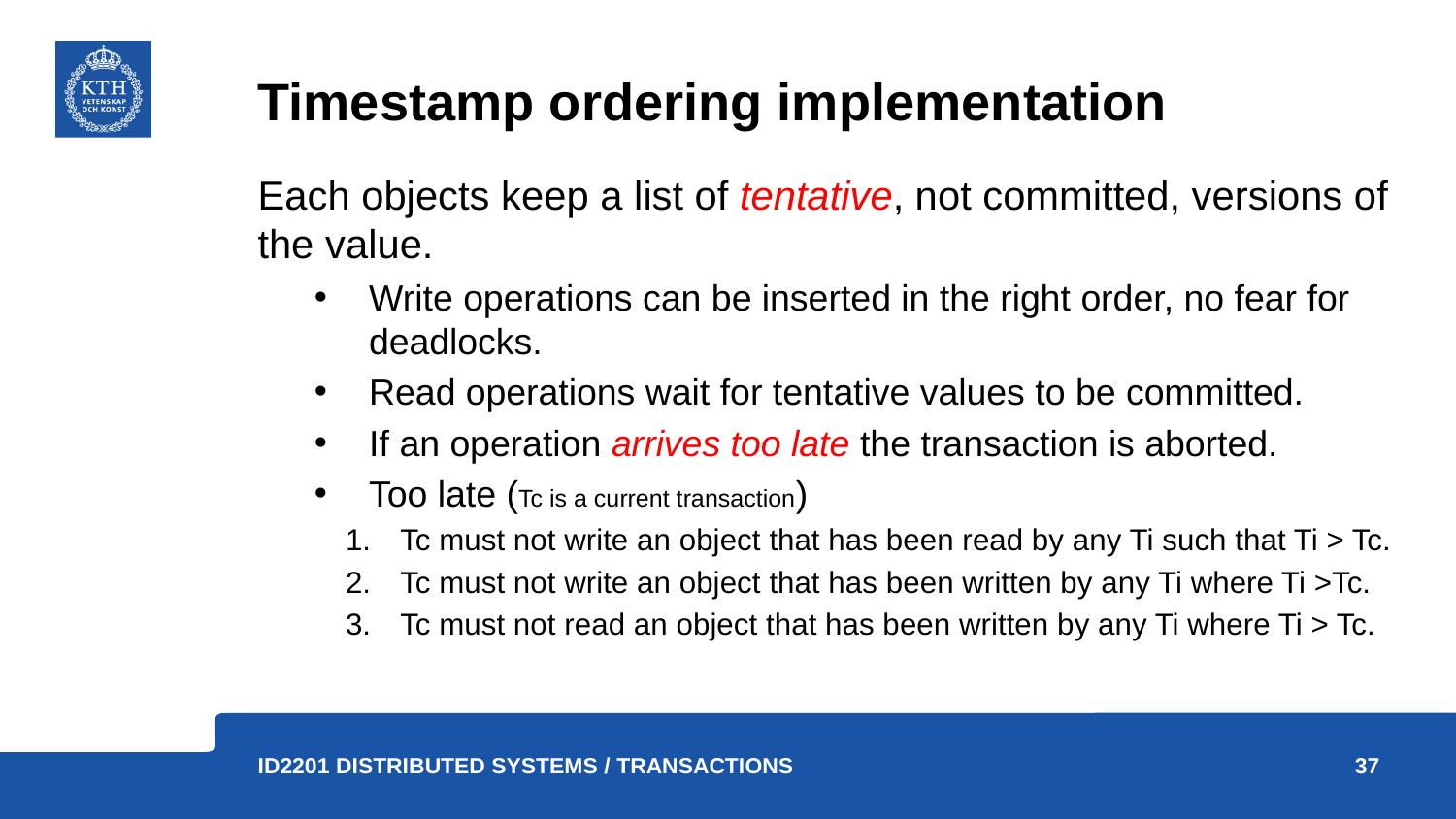

# Timestamp ordering implementation
Each objects keep a list of tentative, not committed, versions of the value.
Write operations can be inserted in the right order, no fear for deadlocks.
Read operations wait for tentative values to be committed.
If an operation arrives too late the transaction is aborted.
Too late (Tc is a current transaction)
Tc must not write an object that has been read by any Ti such that Ti > Tc.
Tc must not write an object that has been written by any Ti where Ti >Tc.
Tc must not read an object that has been written by any Ti where Ti > Tc.

37
ID2201 Distributed Systems / Transactions